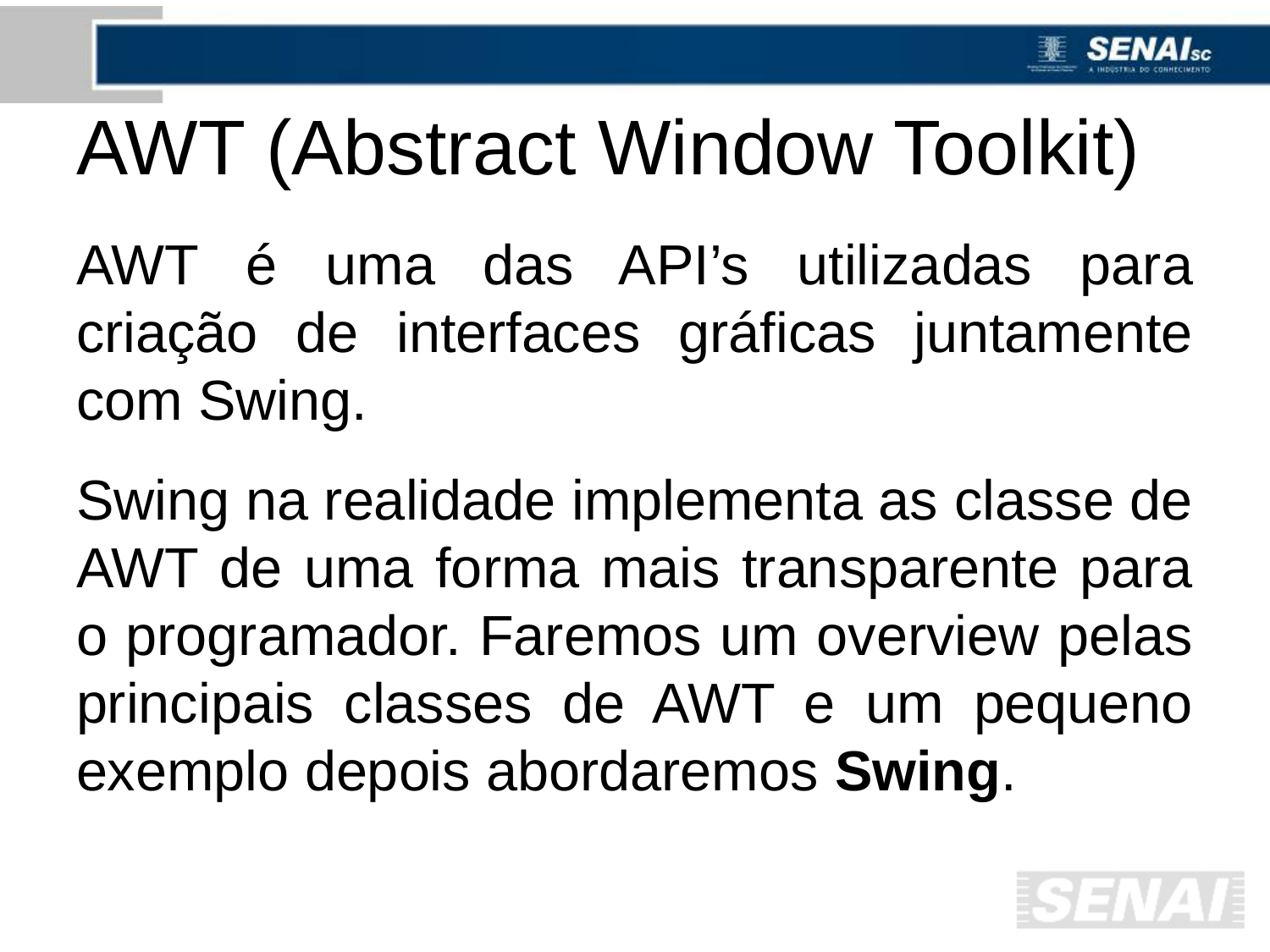

# AWT (Abstract Window Toolkit)
AWT é uma das API’s utilizadas para criação de interfaces gráficas juntamente com Swing.
Swing na realidade implementa as classe de AWT de uma forma mais transparente para o programador. Faremos um overview pelas principais classes de AWT e um pequeno exemplo depois abordaremos Swing.